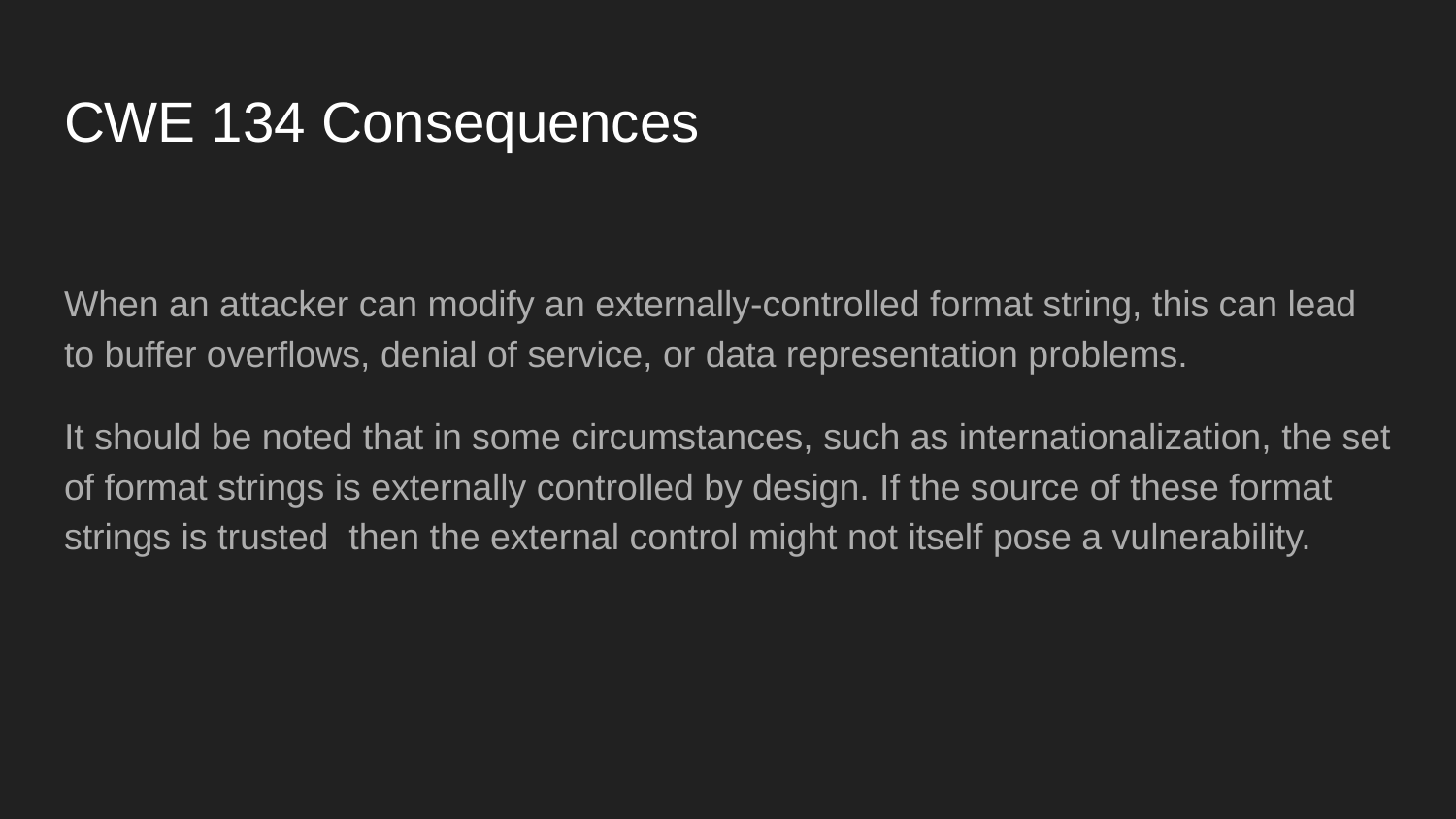

# CWE 134 Consequences

When an attacker can modify an externally-controlled format string, this can lead to buffer overflows, denial of service, or data representation problems.
It should be noted that in some circumstances, such as internationalization, the set of format strings is externally controlled by design. If the source of these format strings is trusted  then the external control might not itself pose a vulnerability.